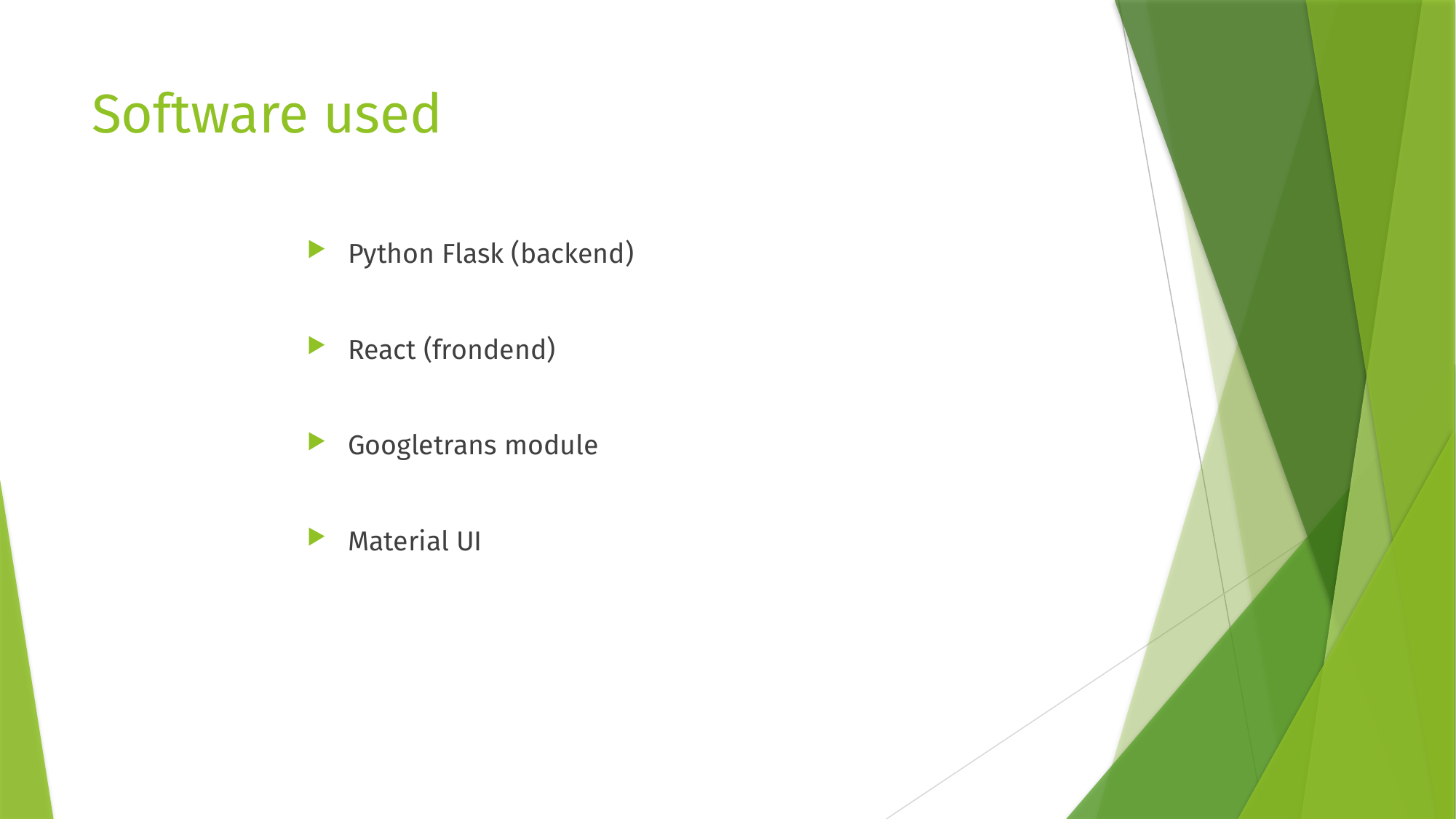

# Software used
Python Flask (backend)

React (frondend)

Googletrans module

Material UI